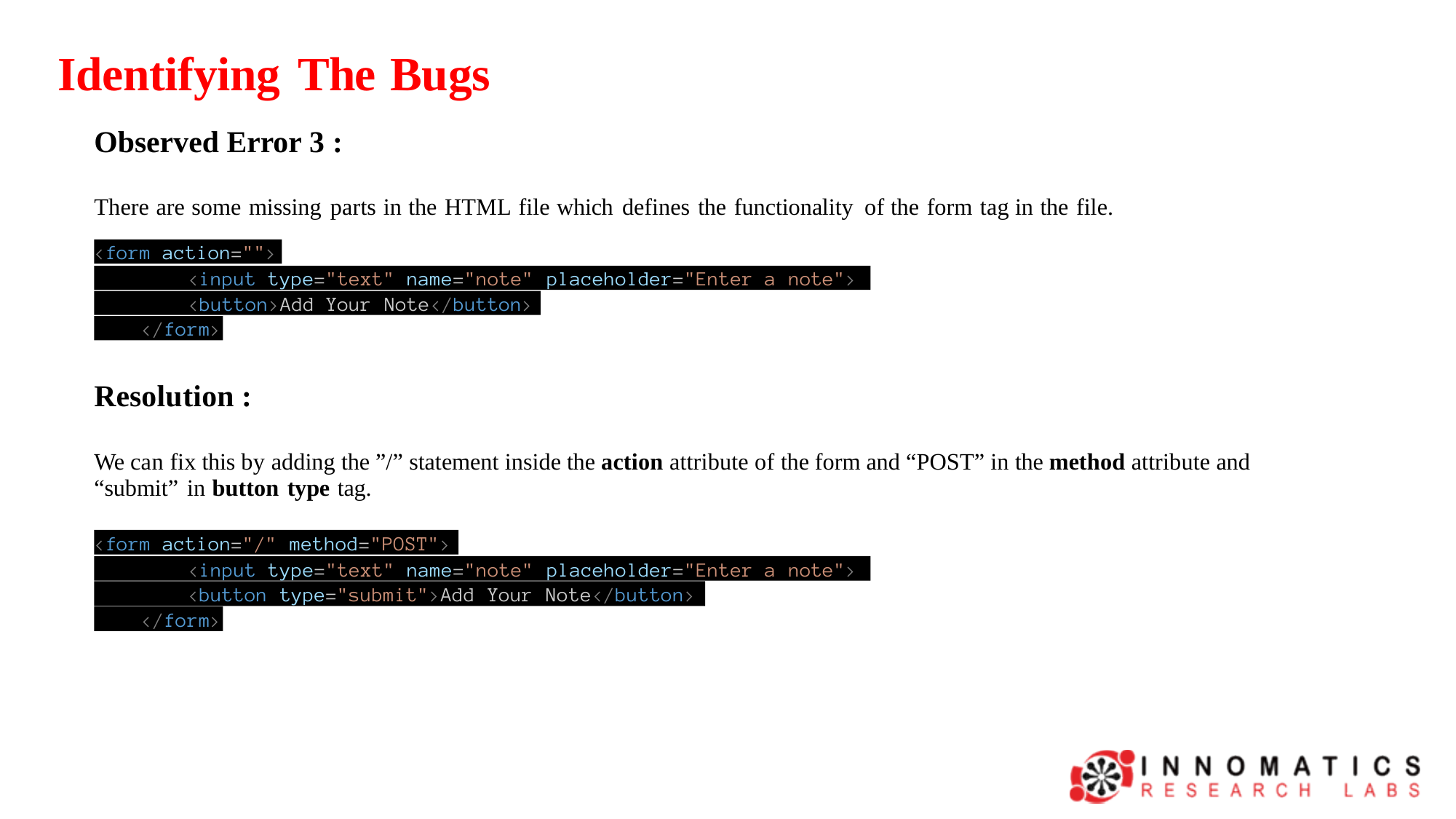

# Identifying The Bugs
Observed Error 3 :

There are some missing parts in the HTML file which defines the functionality of the form tag in the file.
<form action="">
<input type="text" name="note" placeholder="Enter a note">
<button>Add Your Note</button>
</form>
Resolution :

We can fix this by adding the ”/” statement inside the action attribute of the form and “POST” in the method attribute and  “submit” in button type tag.
<form action="/" method="POST">
<input type="text" name="note" placeholder="Enter a note">
<button type="submit">Add Your Note</button>
</form>